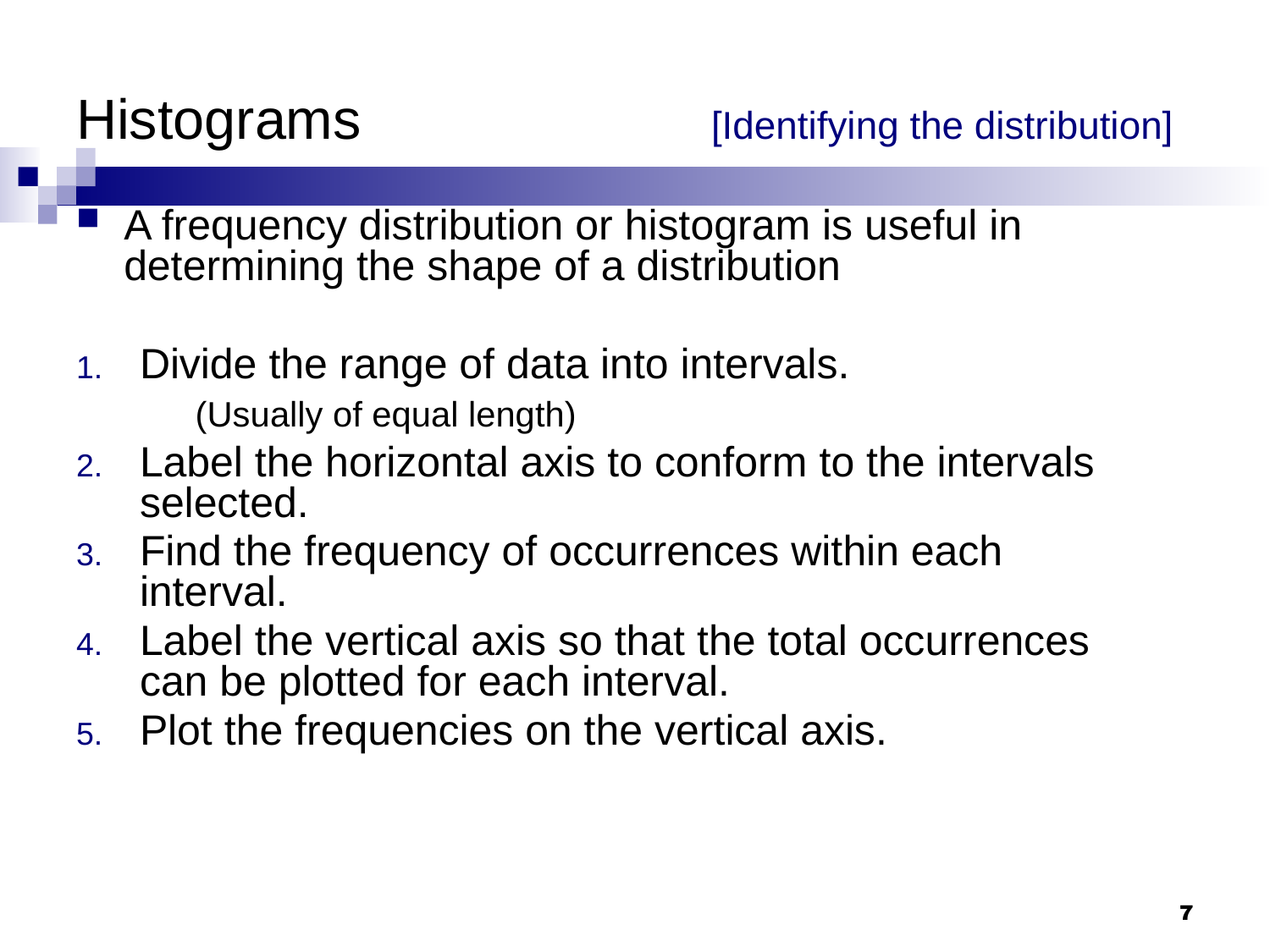

# Histograms			[Identifying the distribution]
A frequency distribution or histogram is useful in determining the shape of a distribution

Divide the range of data into intervals.
	(Usually of equal length)
Label the horizontal axis to conform to the intervals selected.
Find the frequency of occurrences within each interval.
Label the vertical axis so that the total occurrences can be plotted for each interval.
Plot the frequencies on the vertical axis.

7